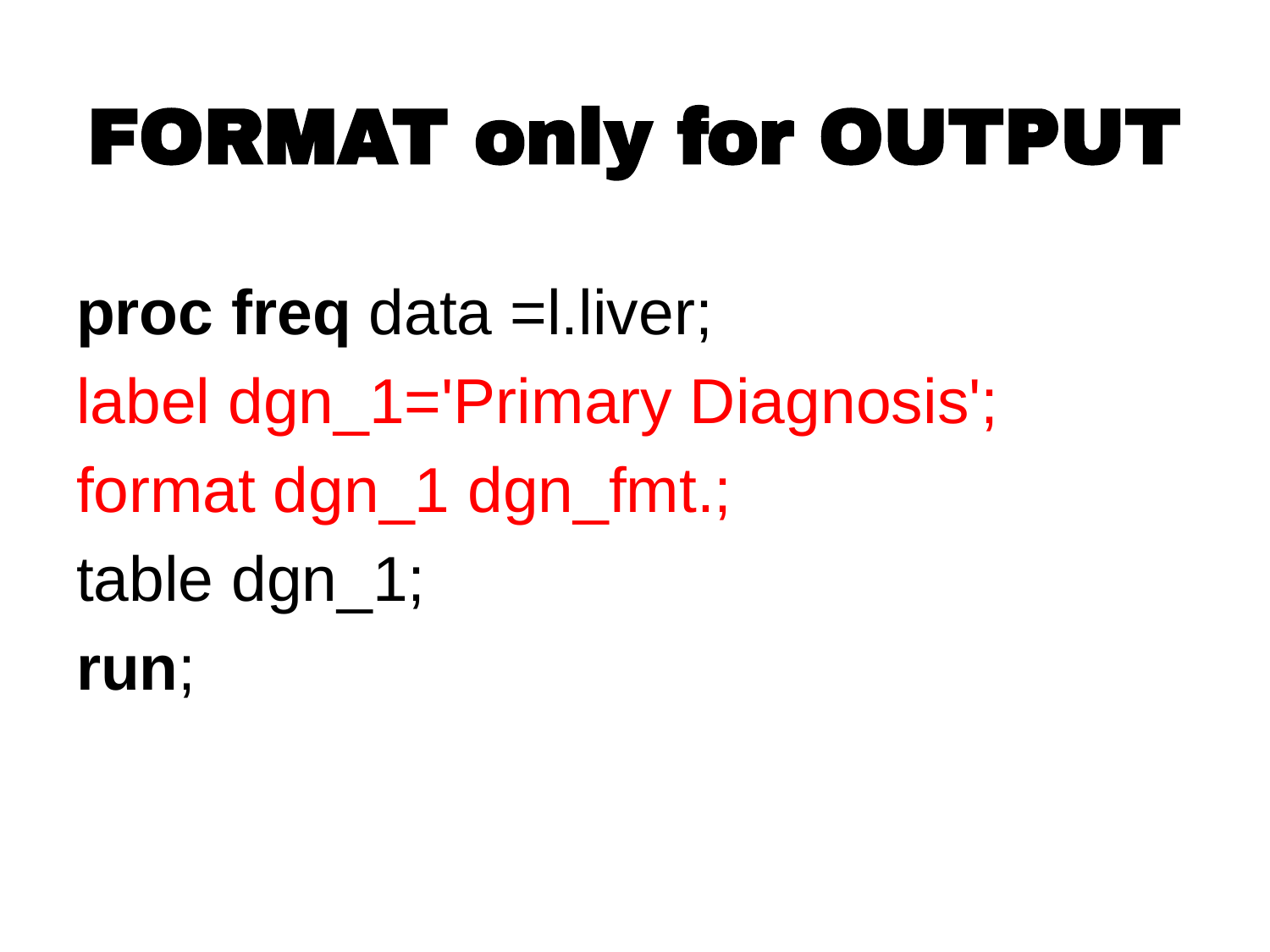

# FORMAT only for OUTPUT
proc freq data =l.liver;
label dgn_1='Primary Diagnosis';
format dgn_1 dgn_fmt.;
table dgn_1;
run;